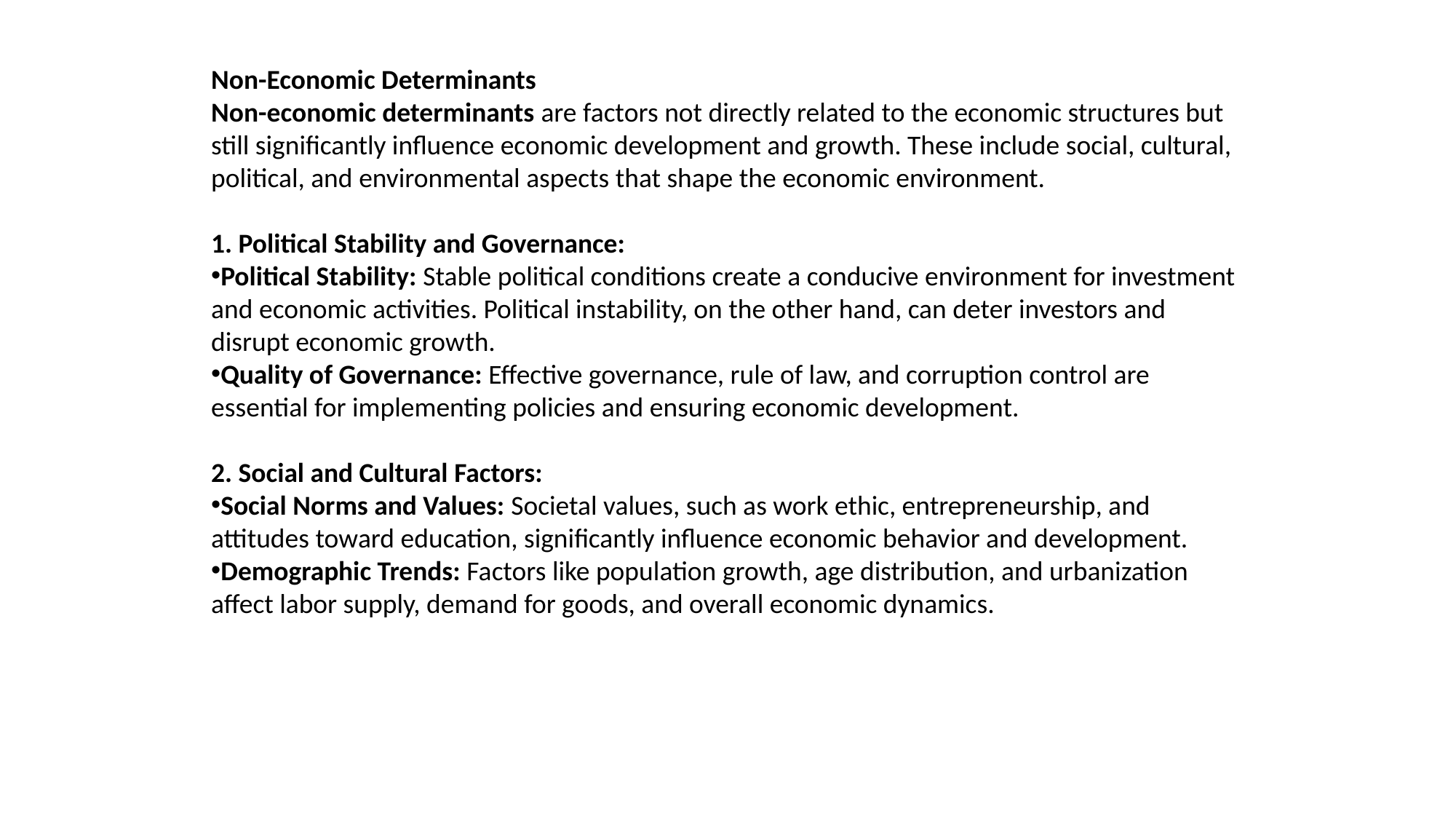

Non-Economic Determinants
Non-economic determinants are factors not directly related to the economic structures but still significantly influence economic development and growth. These include social, cultural, political, and environmental aspects that shape the economic environment.

1. Political Stability and Governance:
Political Stability: Stable political conditions create a conducive environment for investment and economic activities. Political instability, on the other hand, can deter investors and disrupt economic growth.
Quality of Governance: Effective governance, rule of law, and corruption control are essential for implementing policies and ensuring economic development.

2. Social and Cultural Factors:
Social Norms and Values: Societal values, such as work ethic, entrepreneurship, and attitudes toward education, significantly influence economic behavior and development.
Demographic Trends: Factors like population growth, age distribution, and urbanization affect labor supply, demand for goods, and overall economic dynamics.